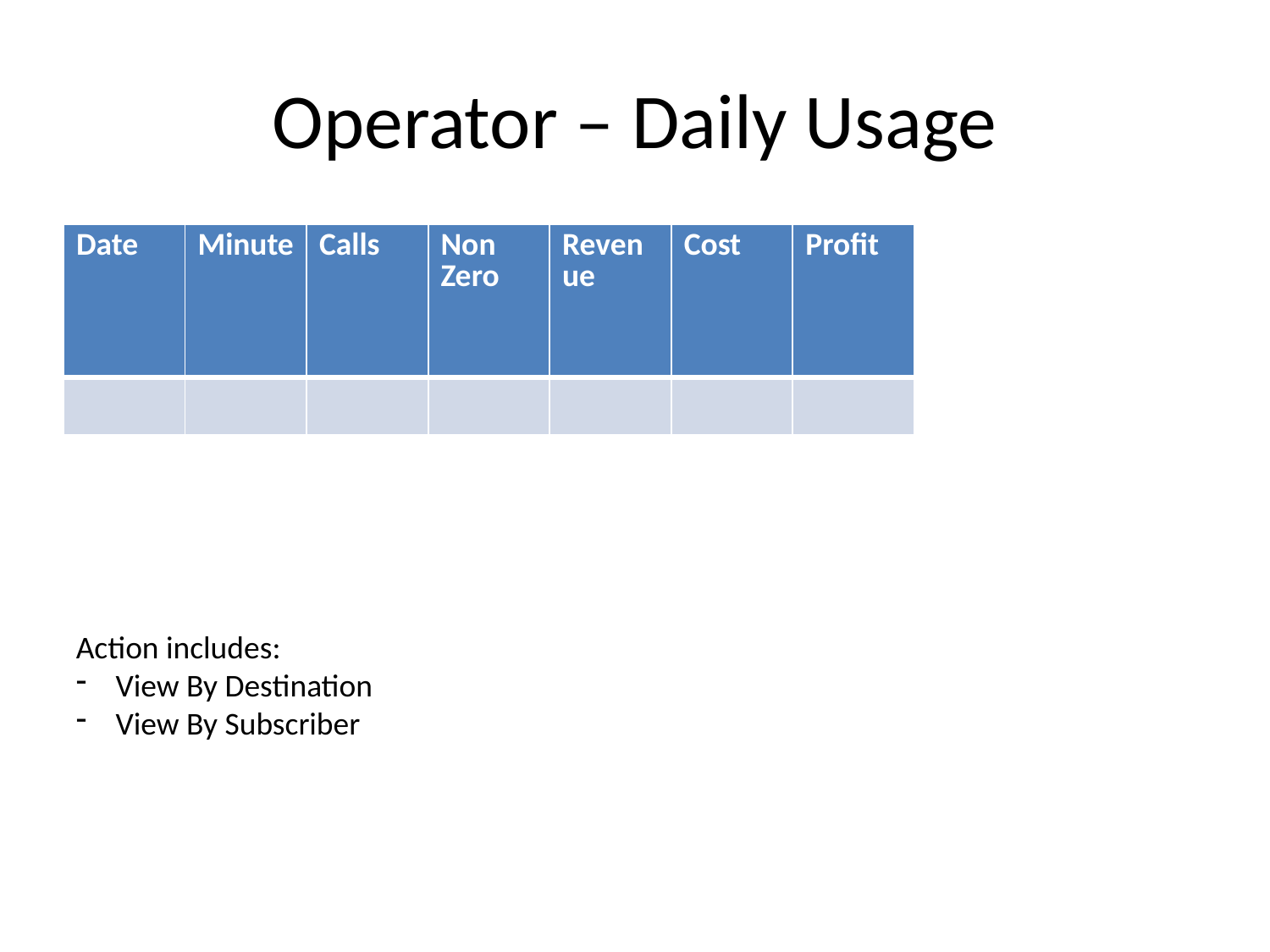

# Operator – Daily Usage
| Date | Minute | Calls | Non Zero | Revenue | Cost | Profit |
| --- | --- | --- | --- | --- | --- | --- |
|  |  |  |  |  |  |  |
Action includes:
View By Destination
View By Subscriber